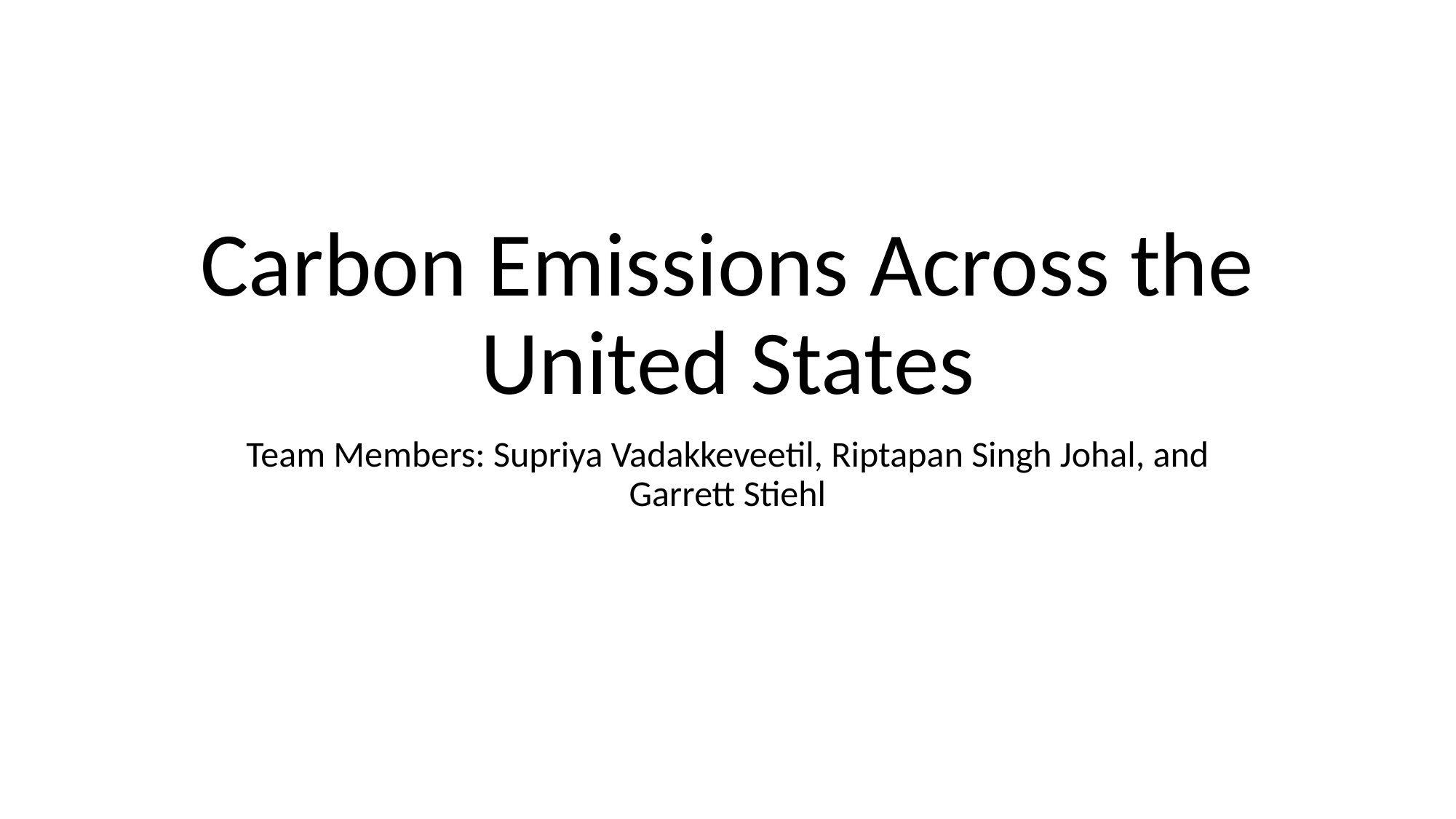

# Carbon Emissions Across the United States
Team Members: Supriya Vadakkeveetil, Riptapan Singh Johal, and Garrett Stiehl